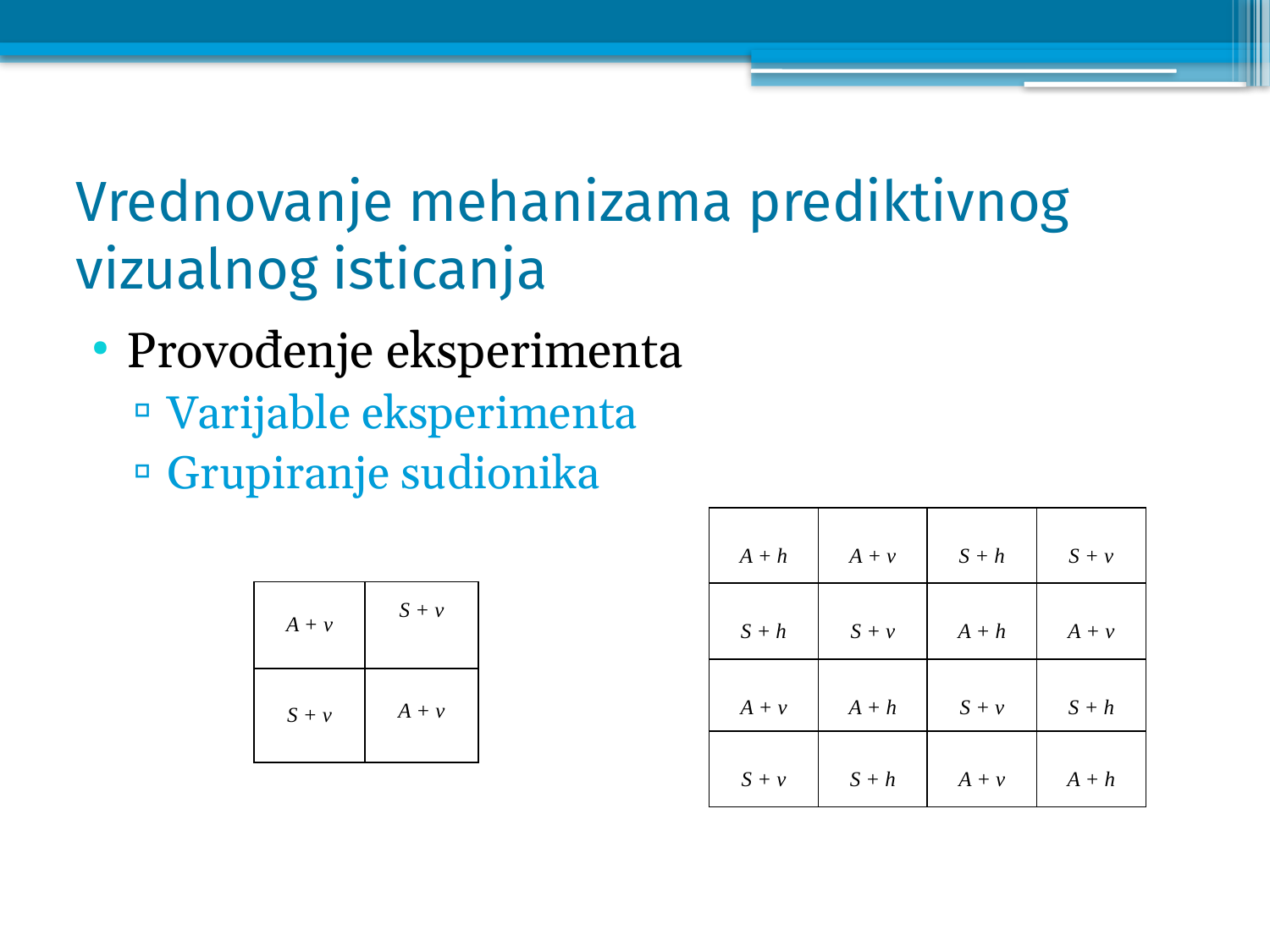

# Vrednovanje mehanizama prediktivnog vizualnog isticanja
Provođenje eksperimenta
Varijable eksperimenta
Grupiranje sudionika

| A + h | A + v | S + h | S + v |
| --- | --- | --- | --- |
| S + h | S + v | A + h | A + v |
| A + v | A + h | S + v | S + h |
| S + v | S + h | A + v | A + h |
| A + v | S + v |
| --- | --- |
| S + v | A + v |